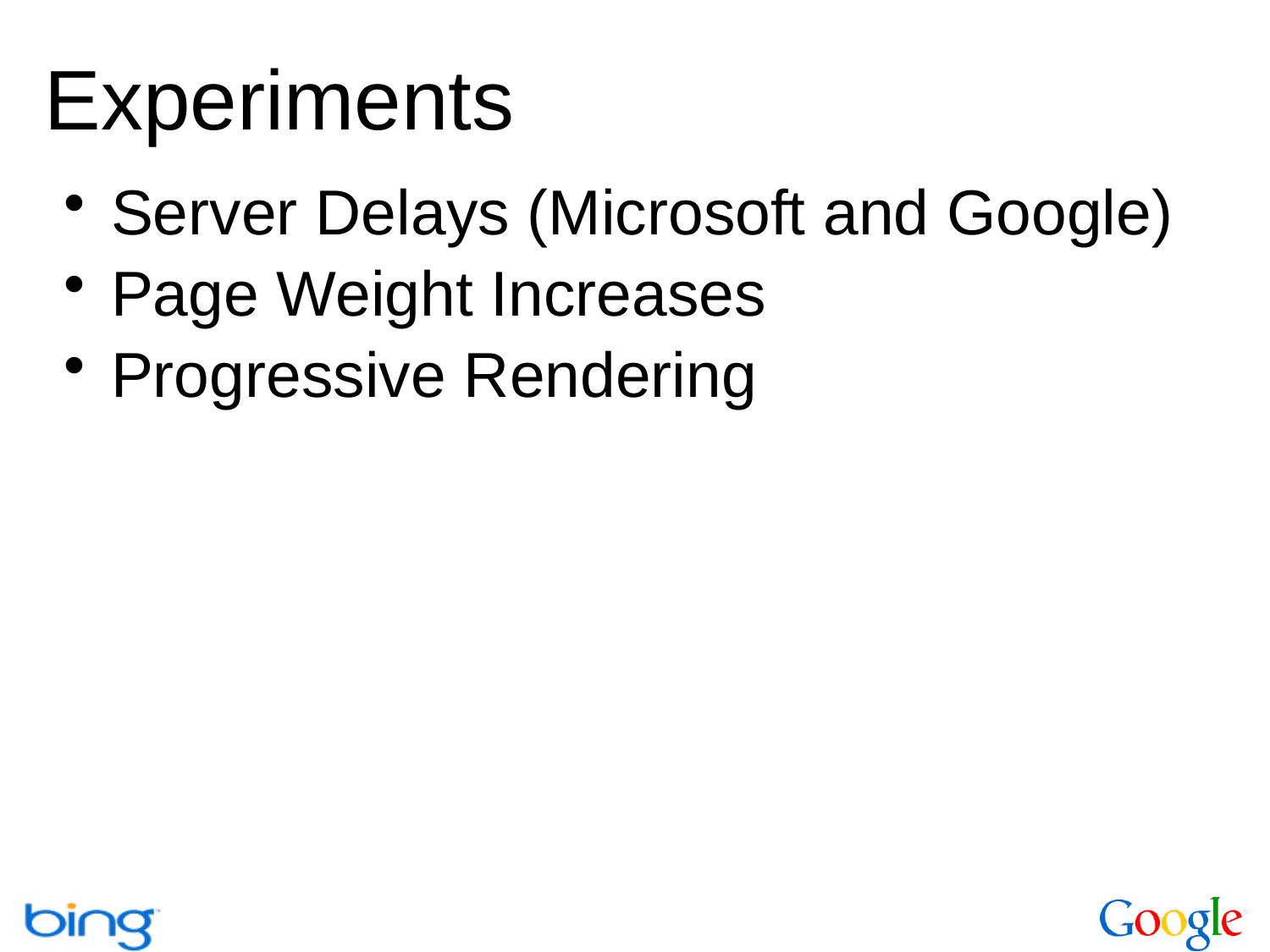

# Experiments
Server Delays (Microsoft and Google)
Page Weight Increases
Progressive Rendering